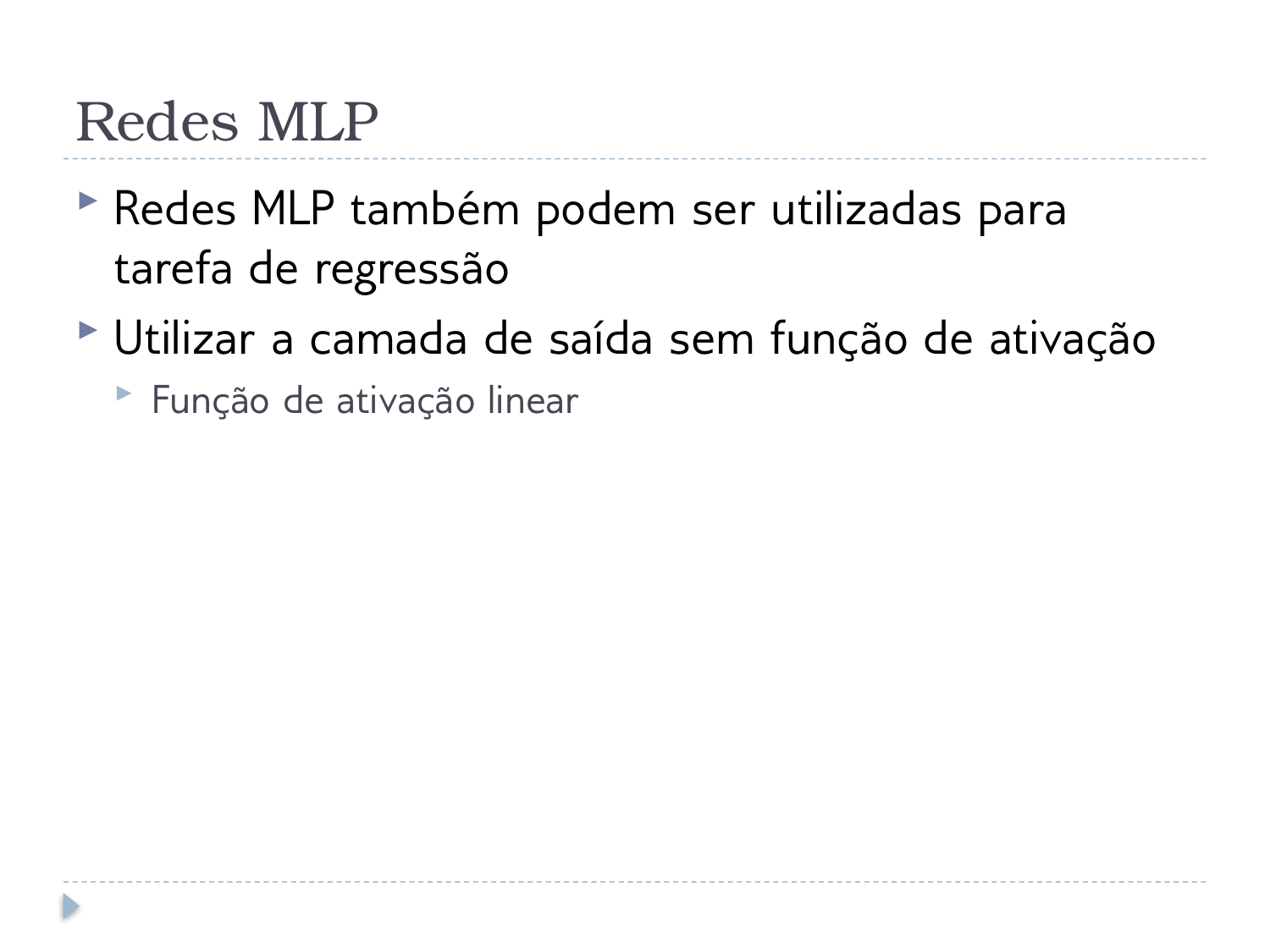

# Redes MLP
Redes MLP também podem ser utilizadas para tarefa de regressão
Utilizar a camada de saída sem função de ativação
Função de ativação linear